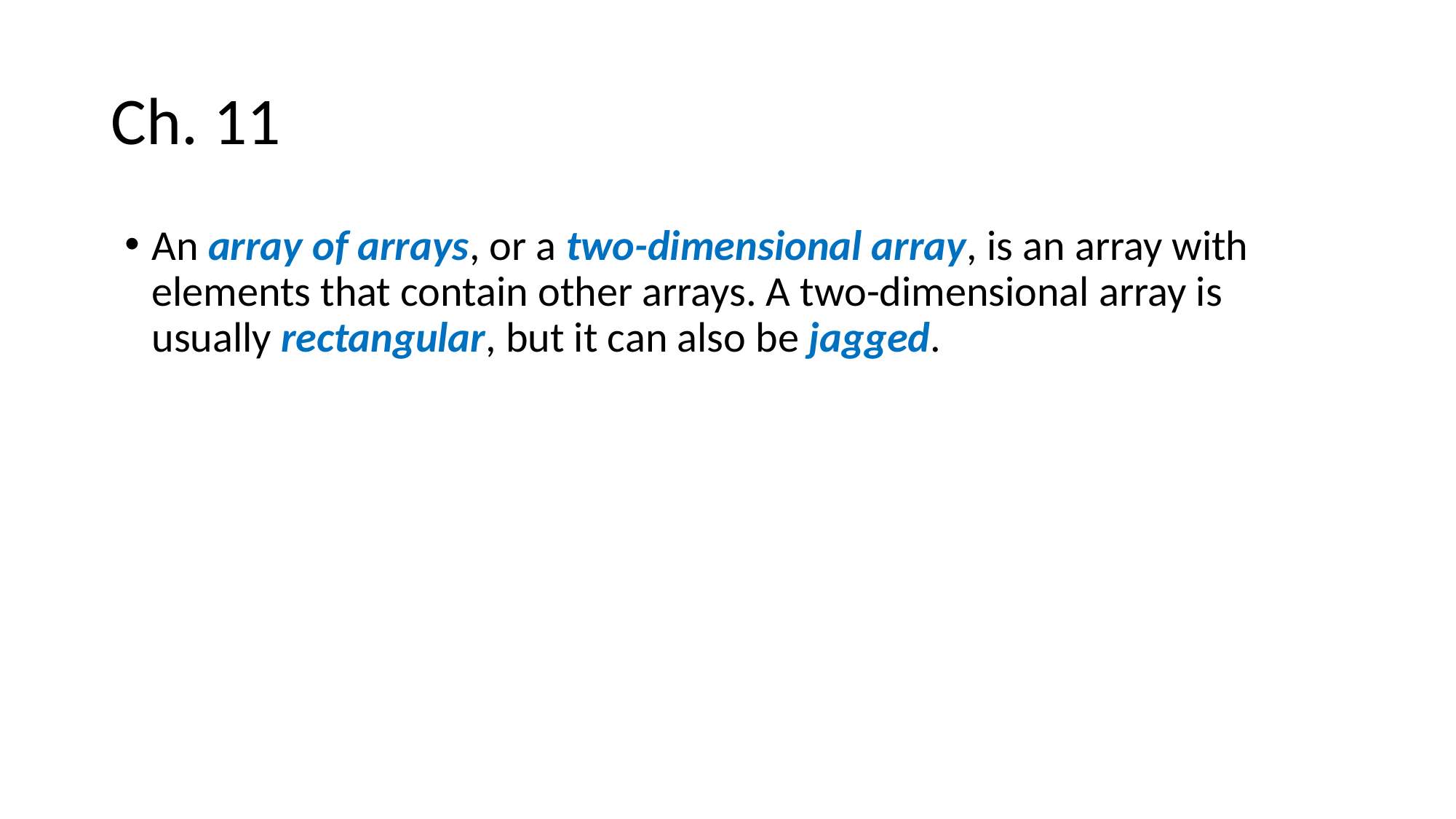

# Ch. 11
An array of arrays, or a two-dimensional array, is an array with elements that contain other arrays. A two-dimensional array is usually rectangular, but it can also be jagged.